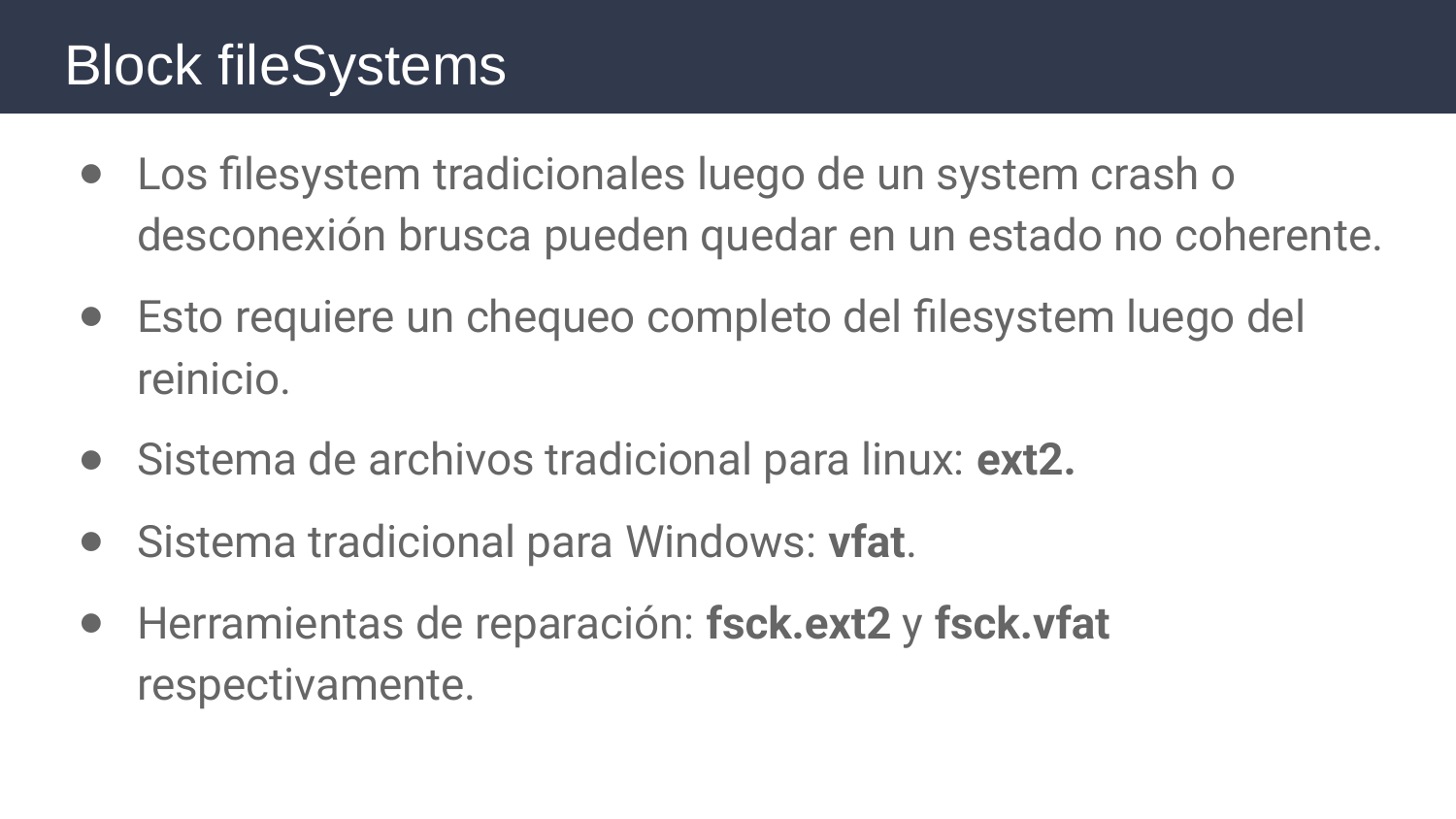

# Block fileSystems

Los filesystem tradicionales luego de un system crash o desconexión brusca pueden quedar en un estado no coherente.
Esto requiere un chequeo completo del filesystem luego del reinicio.
Sistema de archivos tradicional para linux: ext2.
Sistema tradicional para Windows: vfat.
Herramientas de reparación: fsck.ext2 y fsck.vfat respectivamente.